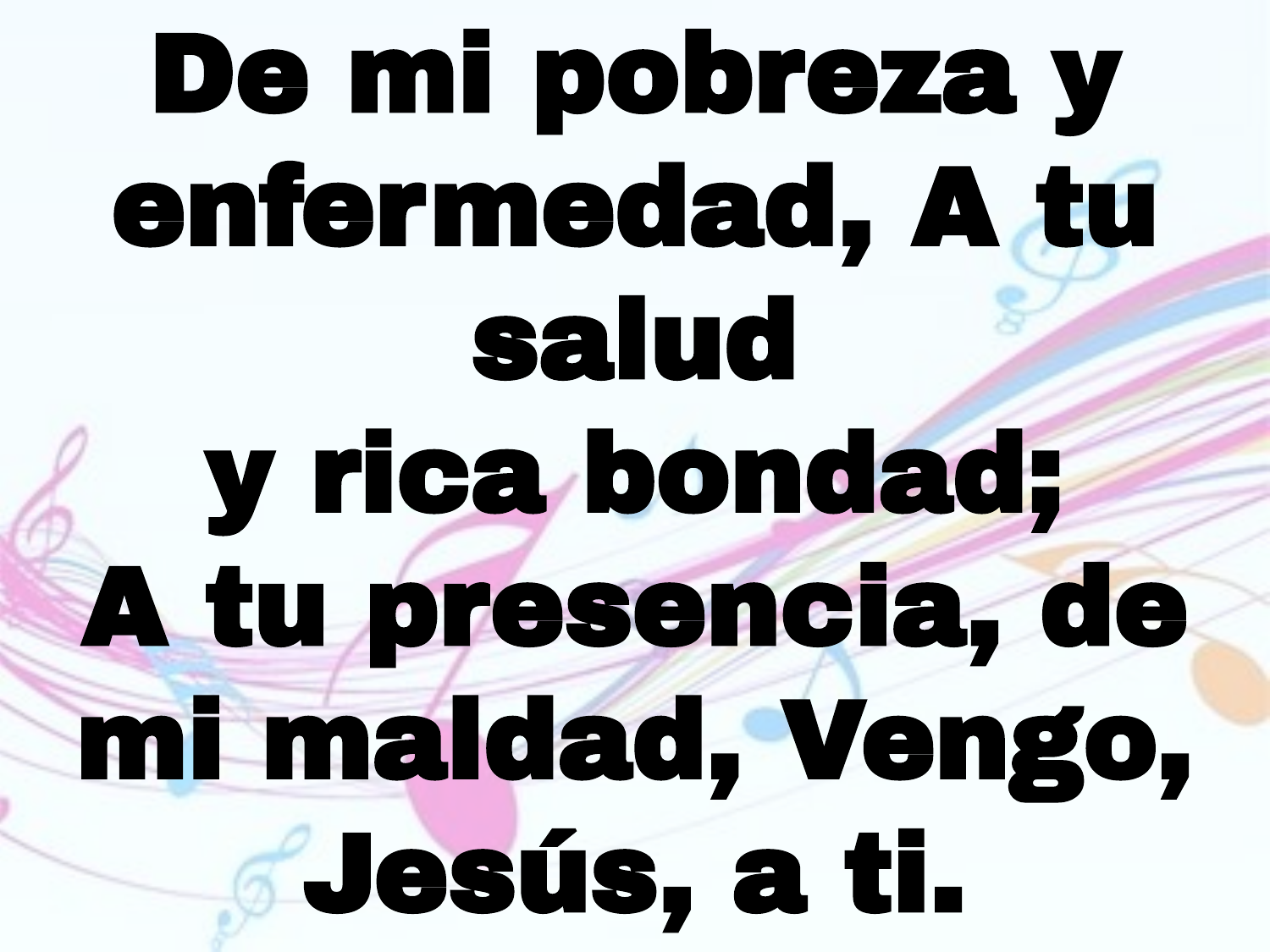

De mi pobreza y enfermedad, A tu salud
y rica bondad;
A tu presencia, de mi maldad, Vengo,
Jesús, a ti.